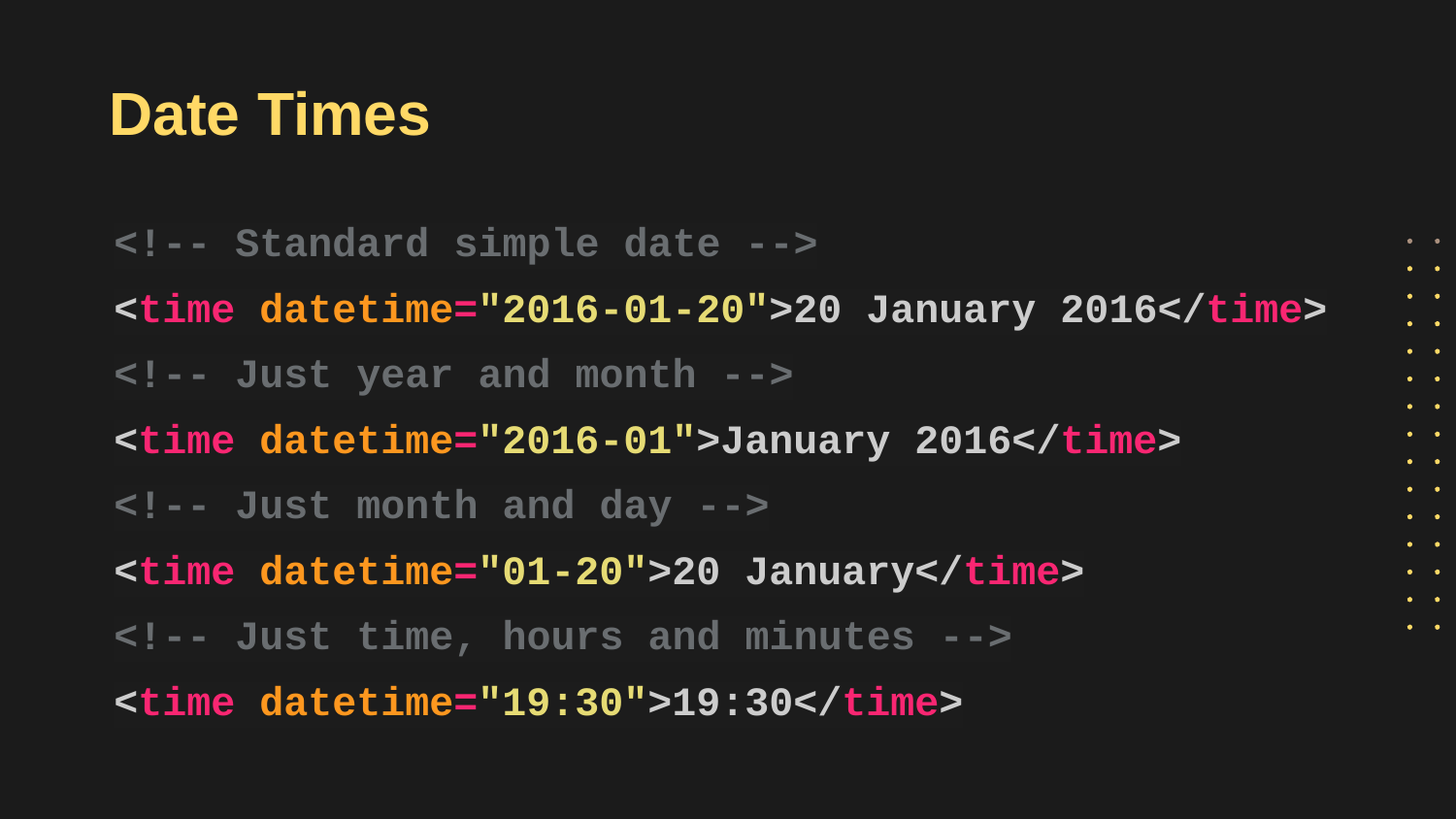

# Date Times
<!-- Standard simple date -->
<time datetime="2016-01-20">20 January 2016</time>
<!-- Just year and month -->
<time datetime="2016-01">January 2016</time>
<!-- Just month and day -->
<time datetime="01-20">20 January</time>
<!-- Just time, hours and minutes -->
<time datetime="19:30">19:30</time>